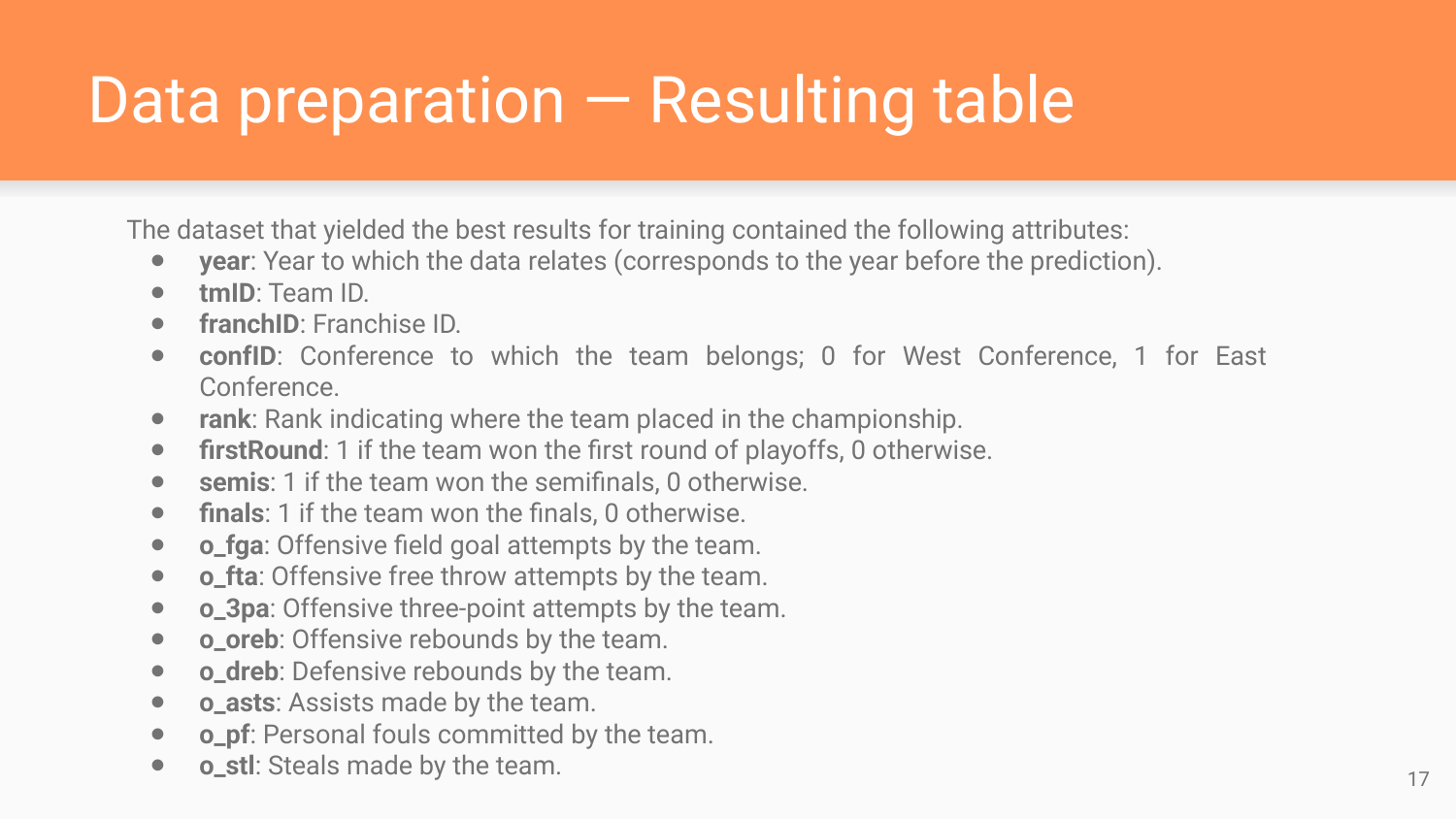

# Data preparation — Resulting table
The dataset that yielded the best results for training contained the following attributes:
year: Year to which the data relates (corresponds to the year before the prediction).
tmID: Team ID.
franchID: Franchise ID.
confID: Conference to which the team belongs; 0 for West Conference, 1 for East Conference.
rank: Rank indicating where the team placed in the championship.
firstRound: 1 if the team won the first round of playoffs, 0 otherwise.
semis: 1 if the team won the semifinals, 0 otherwise.
finals: 1 if the team won the finals, 0 otherwise.
o_fga: Offensive field goal attempts by the team.
o_fta: Offensive free throw attempts by the team.
o_3pa: Offensive three-point attempts by the team.
o_oreb: Offensive rebounds by the team.
o_dreb: Defensive rebounds by the team.
o_asts: Assists made by the team.
o_pf: Personal fouls committed by the team.
o_stl: Steals made by the team.
17